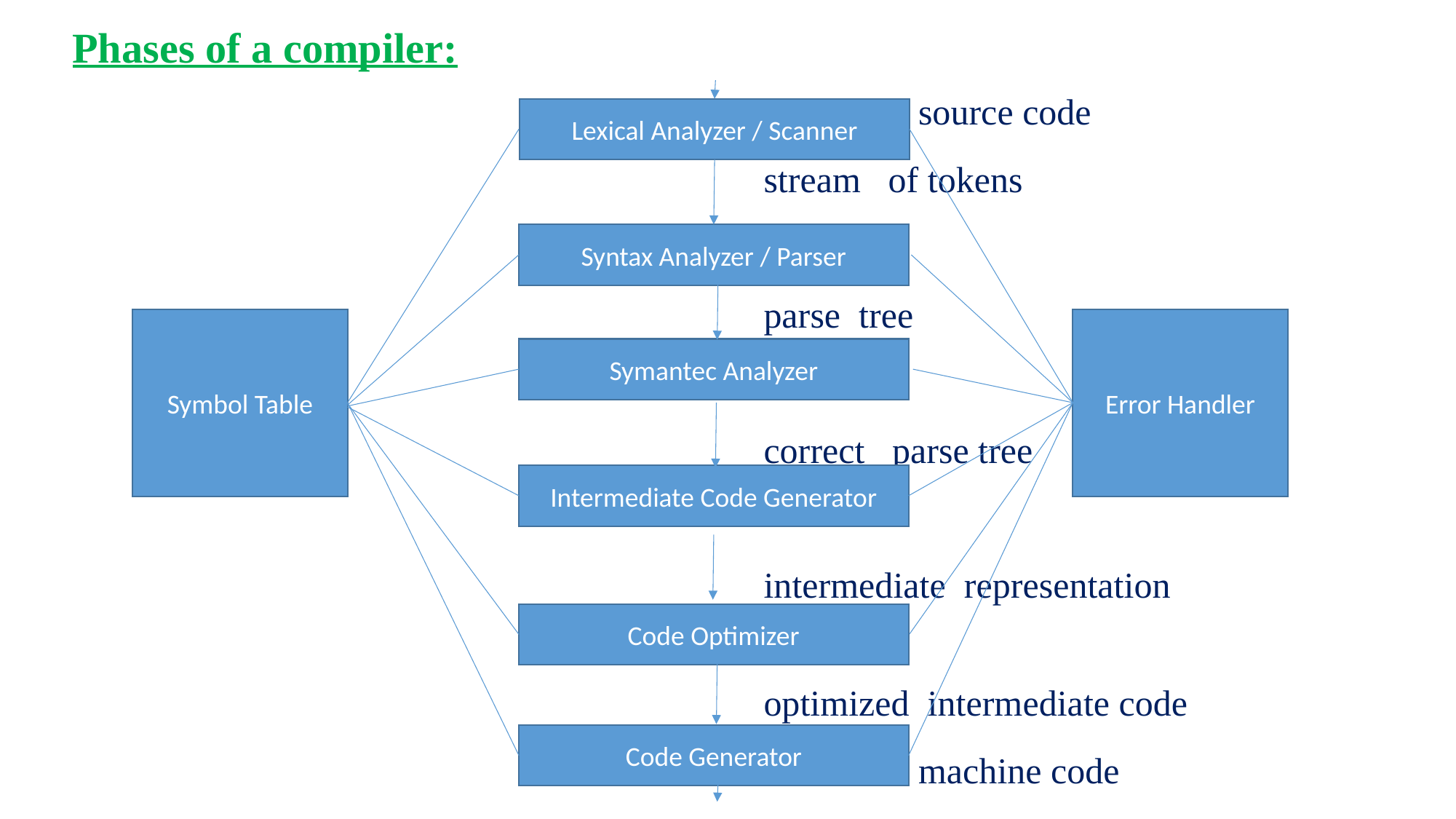

# Phases of a compiler:
						    	         source code
					                stream   of tokens

	    					    parse  tree

					                correct   parse tree

	    				                intermediate  representation

					                optimized  intermediate code
							         machine code

Lexical Analyzer / Scanner
Syntax Analyzer / Parser
Symbol Table
Error Handler
Symantec Analyzer
Intermediate Code Generator
Code Optimizer
Code Generator